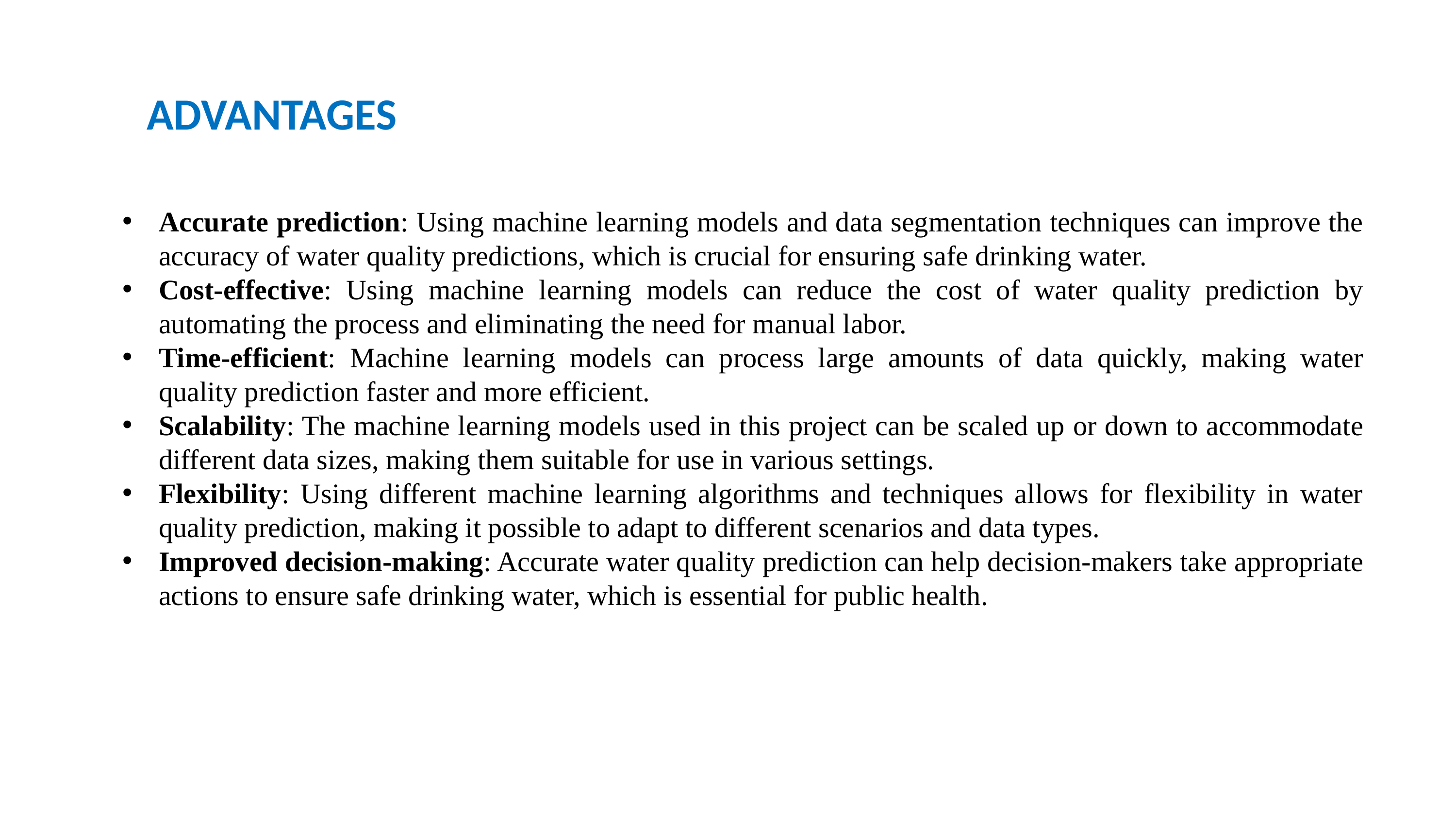

ADVANTAGES
Accurate prediction: Using machine learning models and data segmentation techniques can improve the accuracy of water quality predictions, which is crucial for ensuring safe drinking water.
Cost-effective: Using machine learning models can reduce the cost of water quality prediction by automating the process and eliminating the need for manual labor.
Time-efficient: Machine learning models can process large amounts of data quickly, making water quality prediction faster and more efficient.
Scalability: The machine learning models used in this project can be scaled up or down to accommodate different data sizes, making them suitable for use in various settings.
Flexibility: Using different machine learning algorithms and techniques allows for flexibility in water quality prediction, making it possible to adapt to different scenarios and data types.
Improved decision-making: Accurate water quality prediction can help decision-makers take appropriate actions to ensure safe drinking water, which is essential for public health.